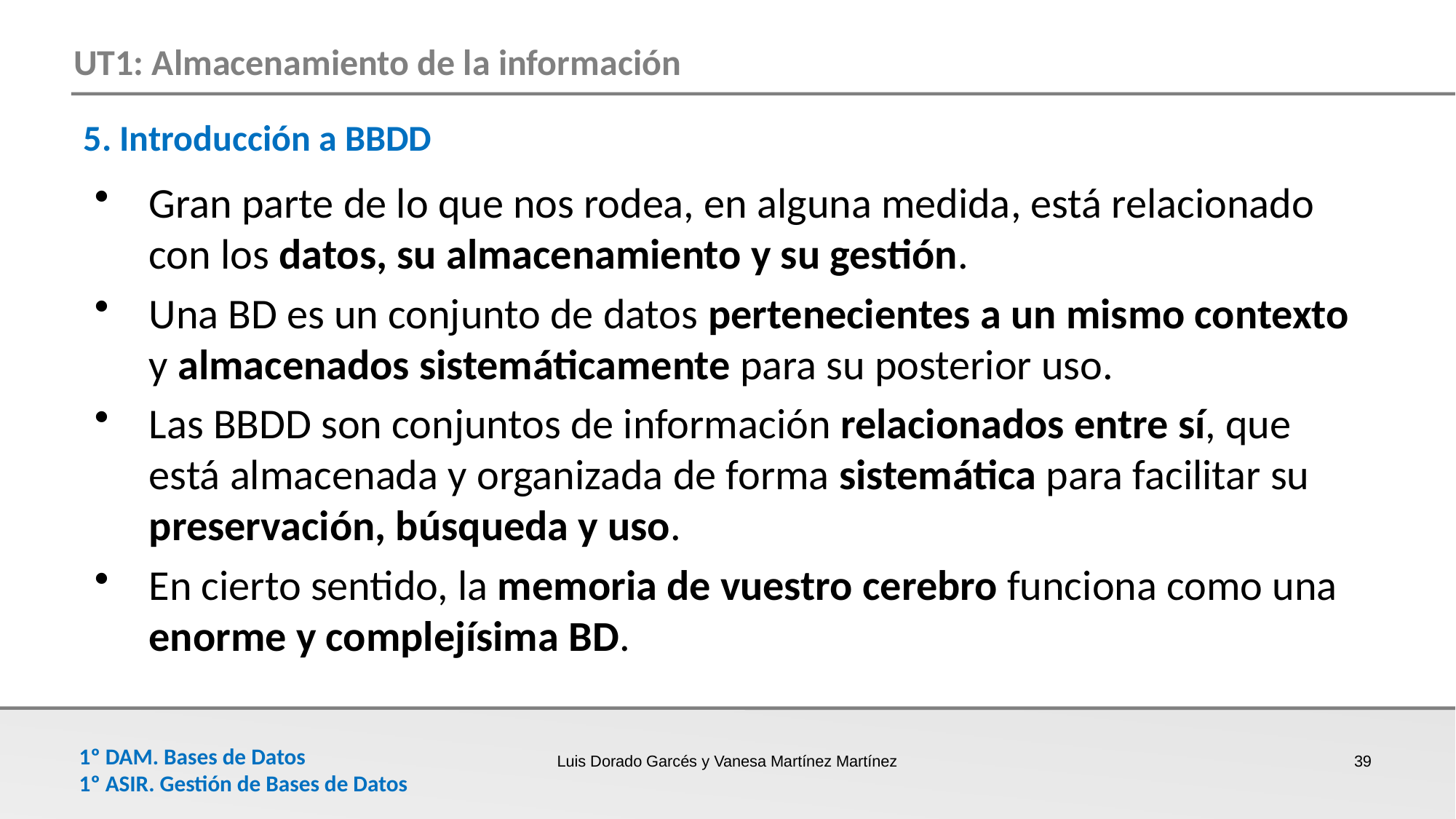

5. Introducción a BBDD
Gran parte de lo que nos rodea, en alguna medida, está relacionado con los datos, su almacenamiento y su gestión.
Una BD es un conjunto de datos pertenecientes a un mismo contexto y almacenados sistemáticamente para su posterior uso.
Las BBDD son conjuntos de información relacionados entre sí, que está almacenada y organizada de forma sistemática para facilitar su preservación, búsqueda y uso.
En cierto sentido, la memoria de vuestro cerebro funciona como una enorme y complejísima BD.

Luis Dorado Garcés y Vanesa Martínez Martínez
39